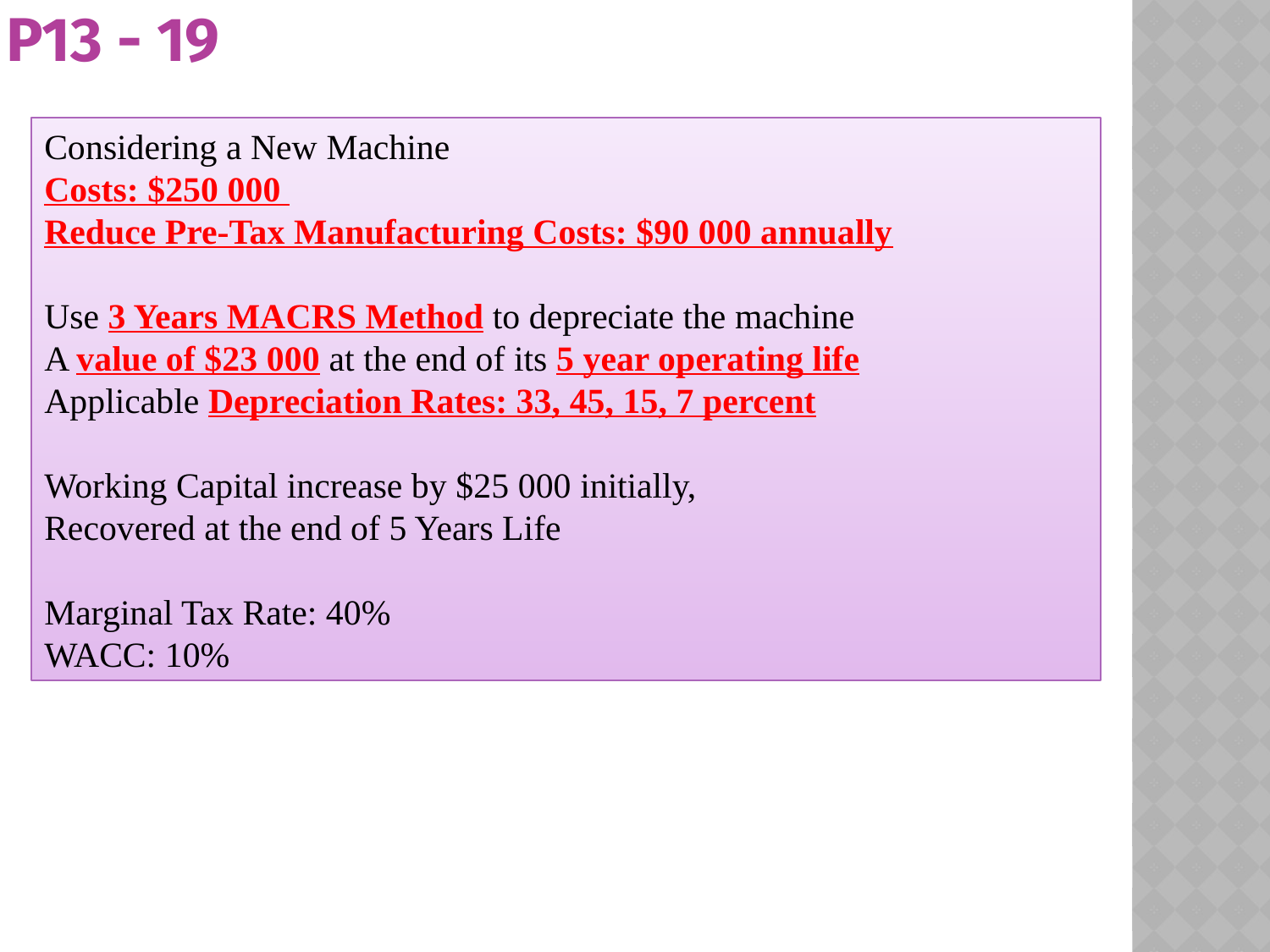

# P13 - 19
Considering a New Machine
Costs: $250 000
Reduce Pre-Tax Manufacturing Costs: $90 000 annually

Use 3 Years MACRS Method to depreciate the machine
A value of $23 000 at the end of its 5 year operating life
Applicable Depreciation Rates: 33, 45, 15, 7 percent

Working Capital increase by $25 000 initially,
Recovered at the end of 5 Years Life

Marginal Tax Rate: 40%
WACC: 10%